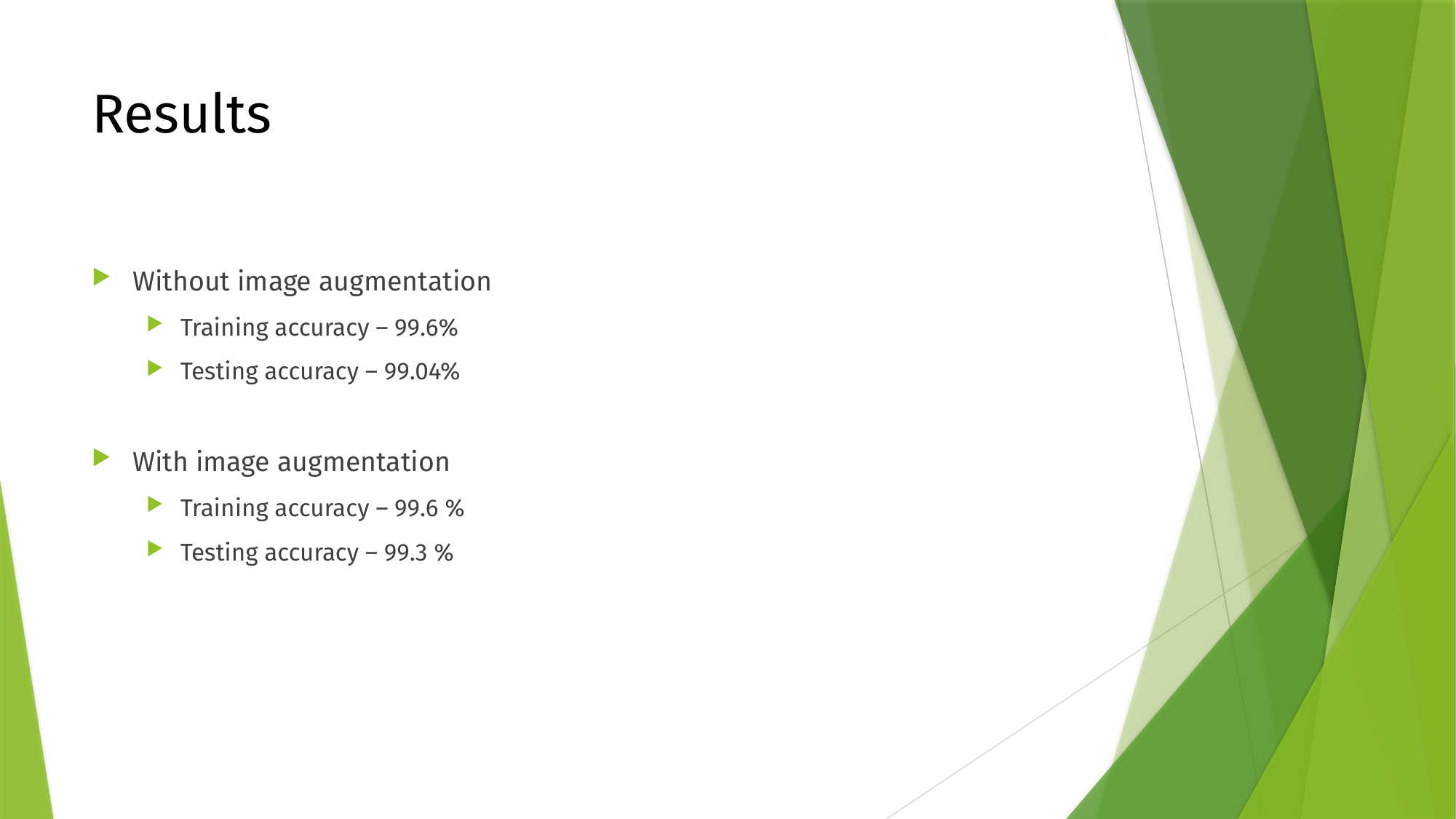

# Results
Without image augmentation
Training accuracy – 99.6%
Testing accuracy – 99.04%

With image augmentation
Training accuracy – 99.6 %
Testing accuracy – 99.3 %